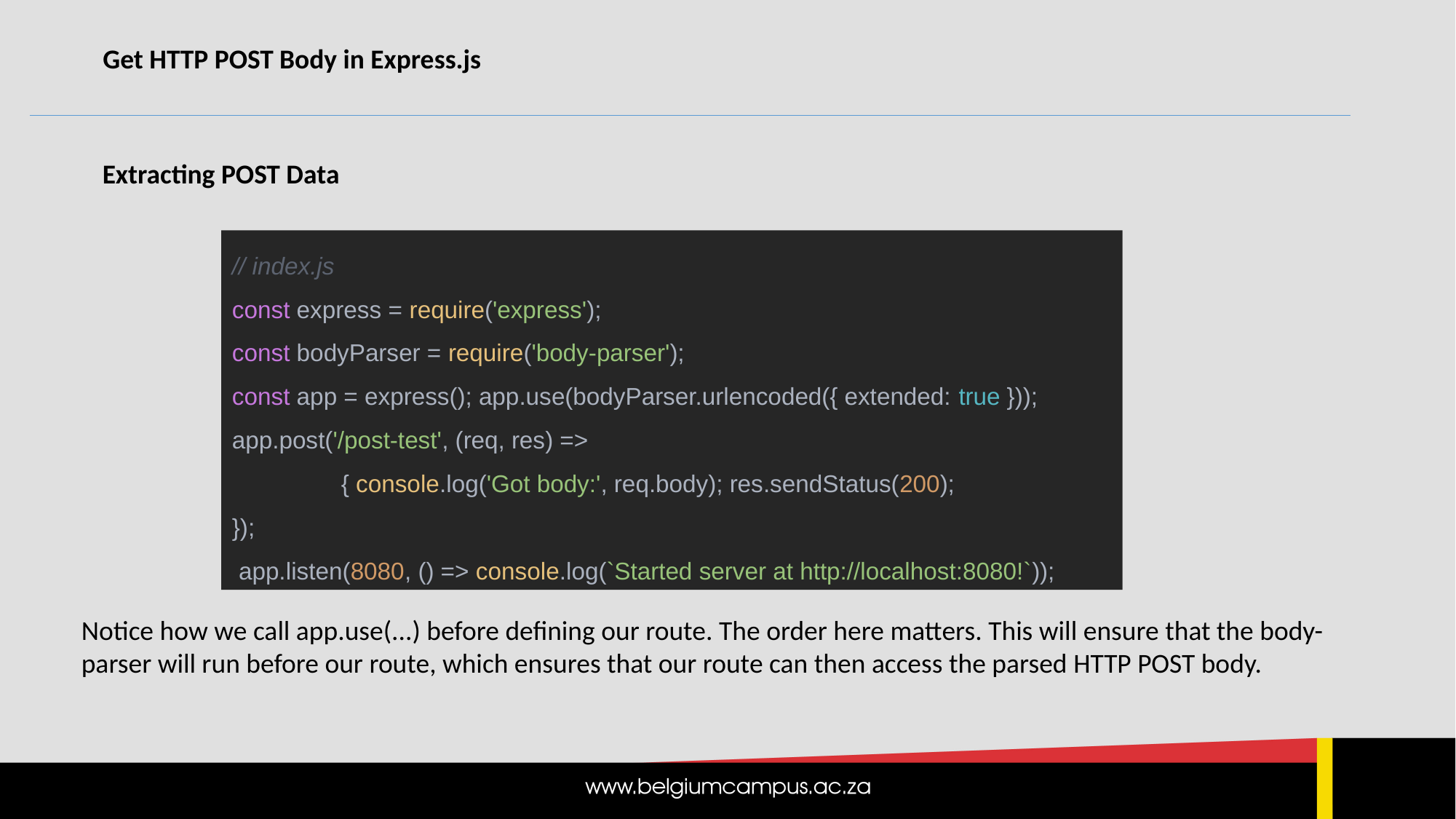

Get HTTP POST Body in Express.js
Extracting POST Data
// index.js
const express = require('express');
const bodyParser = require('body-parser');
const app = express(); app.use(bodyParser.urlencoded({ extended: true }));
app.post('/post-test', (req, res) =>
	{ console.log('Got body:', req.body); res.sendStatus(200);
});
 app.listen(8080, () => console.log(`Started server at http://localhost:8080!`));
Notice how we call app.use(...) before defining our route. The order here matters. This will ensure that the body-parser will run before our route, which ensures that our route can then access the parsed HTTP POST body.